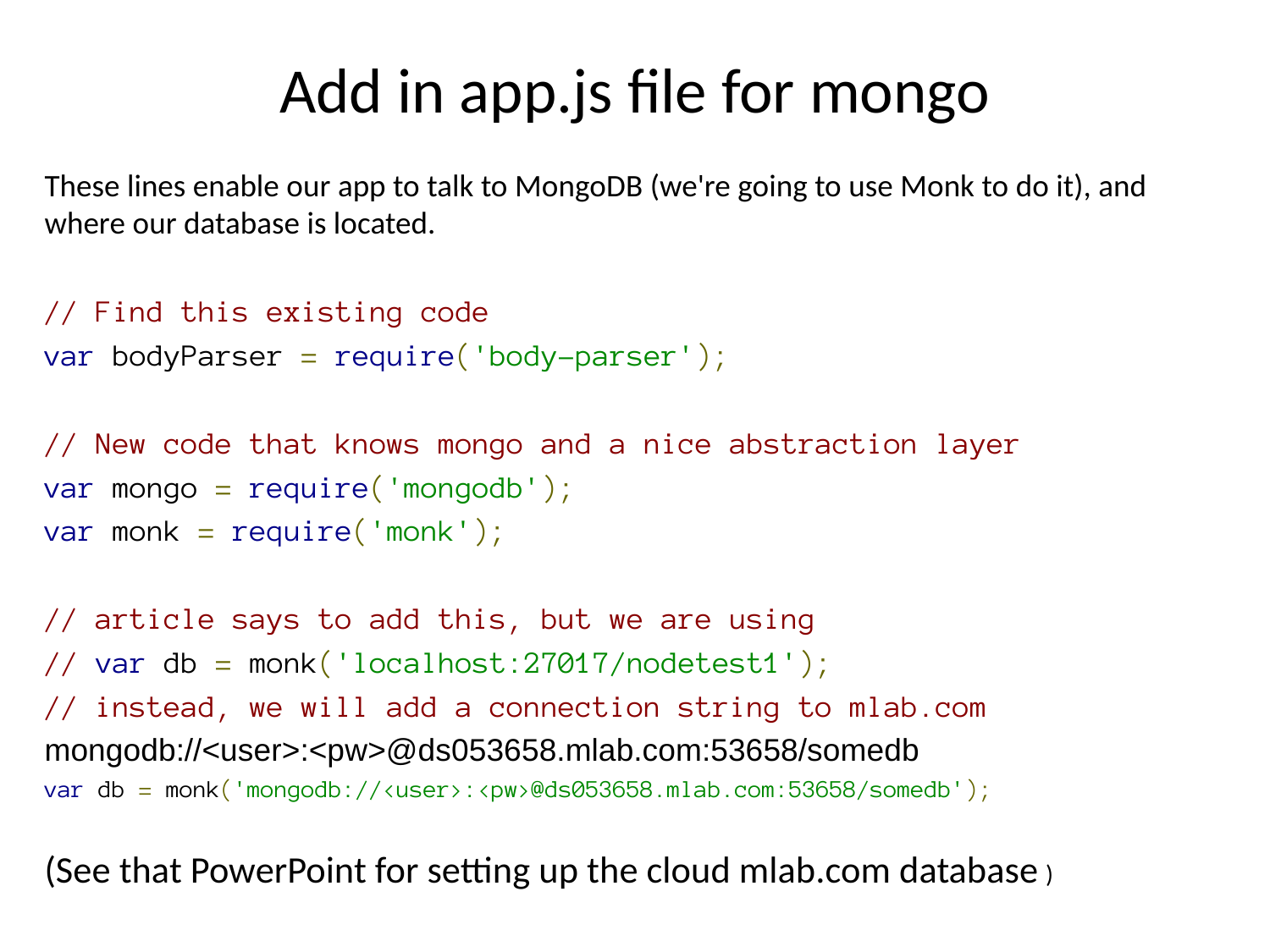

# Add in app.js file for mongo
These lines enable our app to talk to MongoDB (we're going to use Monk to do it), and where our database is located.

// Find this existing code
var bodyParser = require('body-parser');

// New code that knows mongo and a nice abstraction layer
var mongo = require('mongodb');
var monk = require('monk');

// article says to add this, but we are using
// var db = monk('localhost:27017/nodetest1');
// instead, we will add a connection string to mlab.com
mongodb://<user>:<pw>@ds053658.mlab.com:53658/somedb
var db = monk('mongodb://<user>:<pw>@ds053658.mlab.com:53658/somedb');

(See that PowerPoint for setting up the cloud mlab.com database )